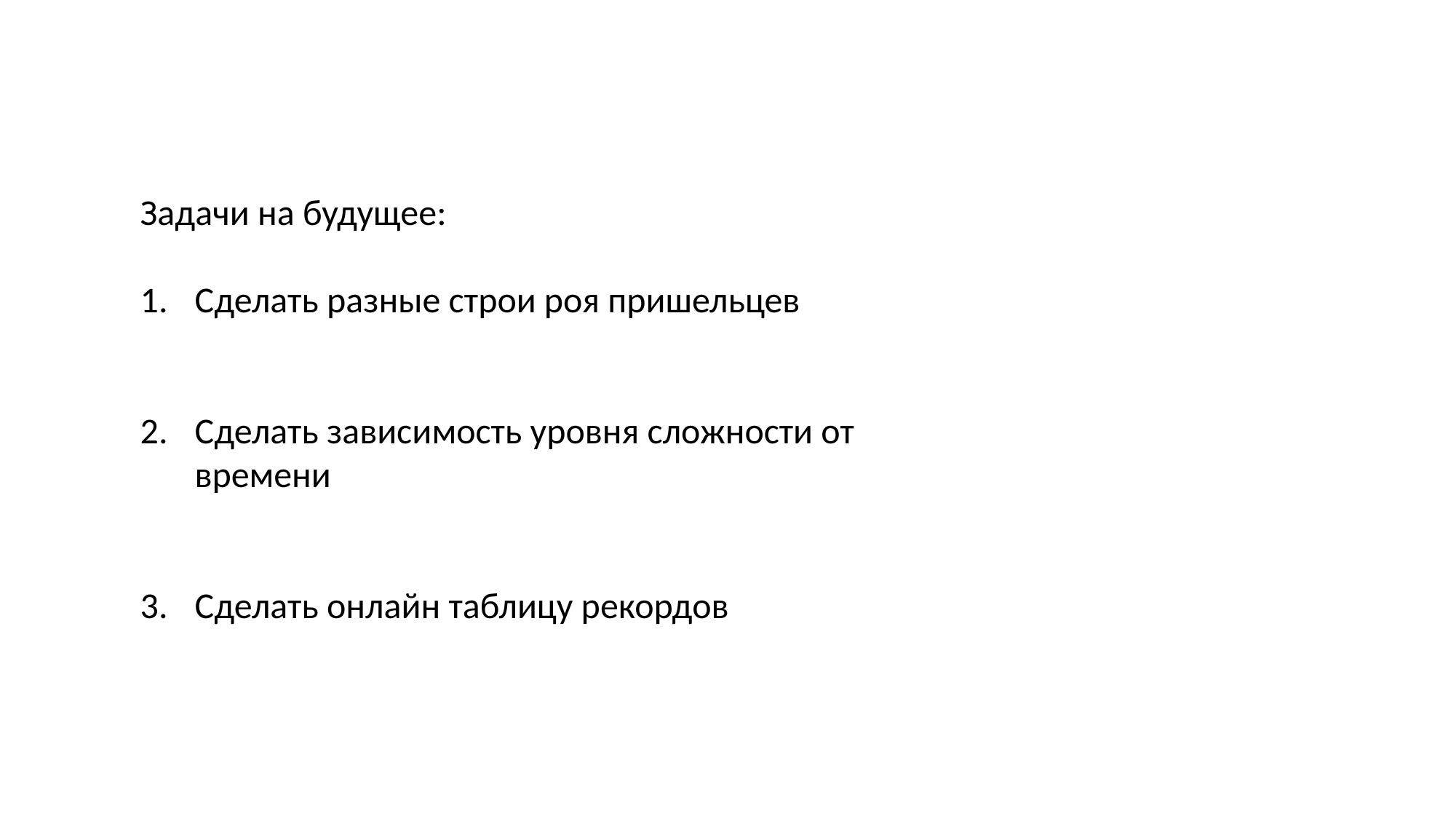

Задачи на будущее:

Сделать разные строи роя пришельцев

Сделать зависимость уровня сложности от времени

Сделать онлайн таблицу рекордов